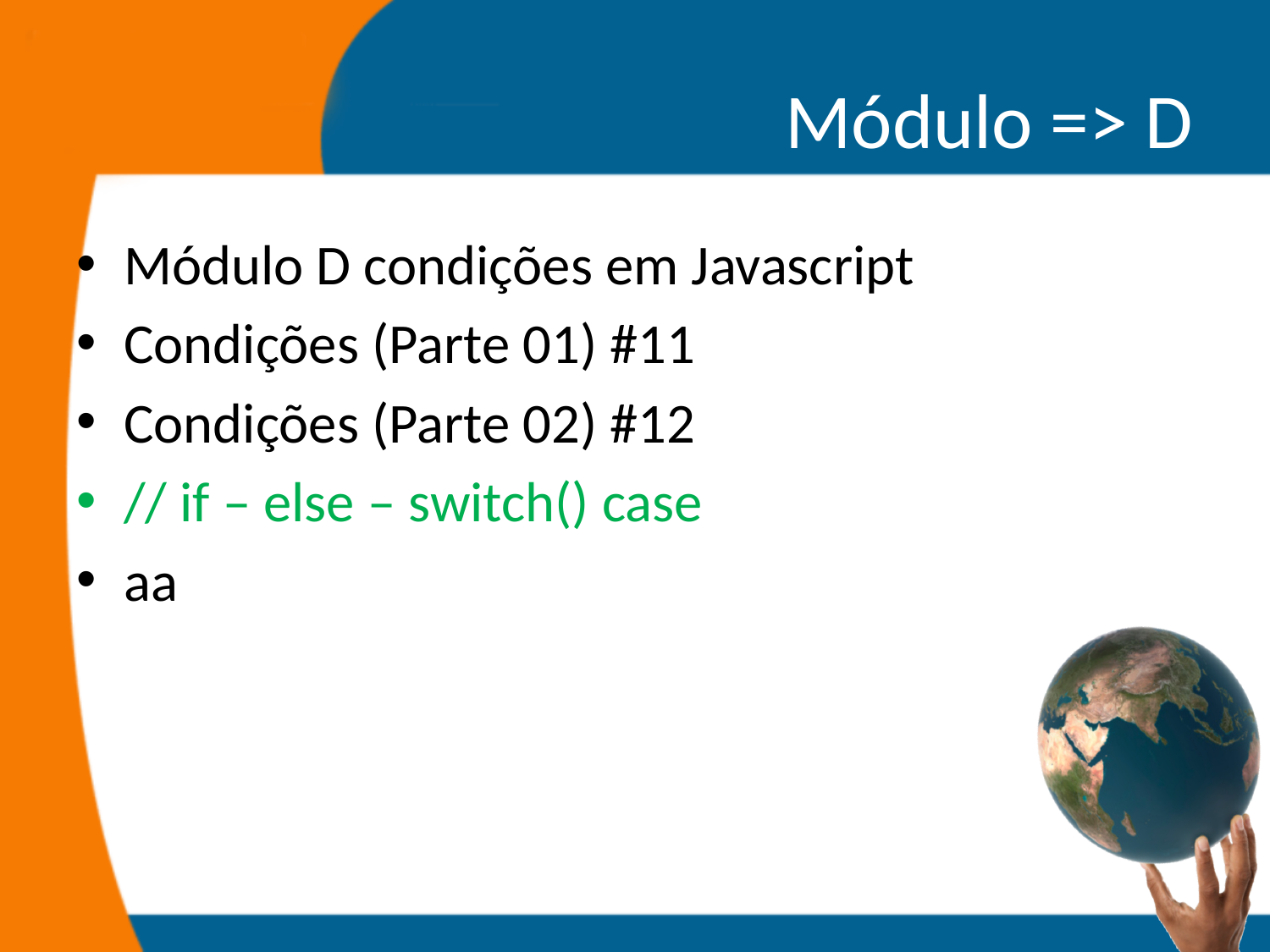

# Módulo => D
Módulo D condições em Javascript
Condições (Parte 01) #11
Condições (Parte 02) #12
// if – else – switch() case
aa